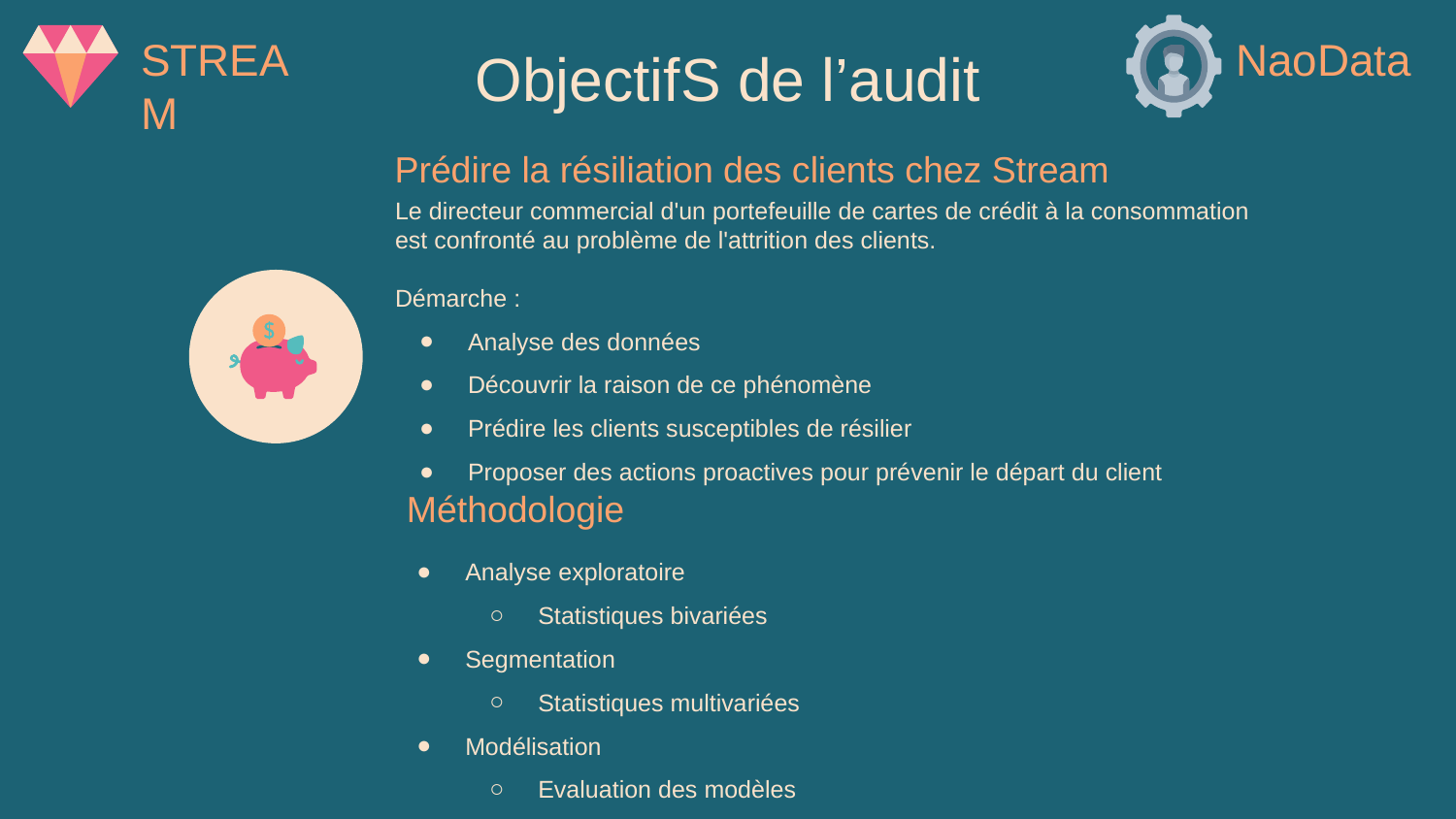

STREAM
NaoData

ObjectifS de l’audit
Prédire la résiliation des clients chez Stream
Le directeur commercial d'un portefeuille de cartes de crédit à la consommation est confronté au problème de l'attrition des clients.

Démarche :
Analyse des données
Découvrir la raison de ce phénomène
Prédire les clients susceptibles de résilier
Proposer des actions proactives pour prévenir le départ du client

Méthodologie
Analyse exploratoire
Statistiques bivariées
Segmentation
Statistiques multivariées
Modélisation
Evaluation des modèles